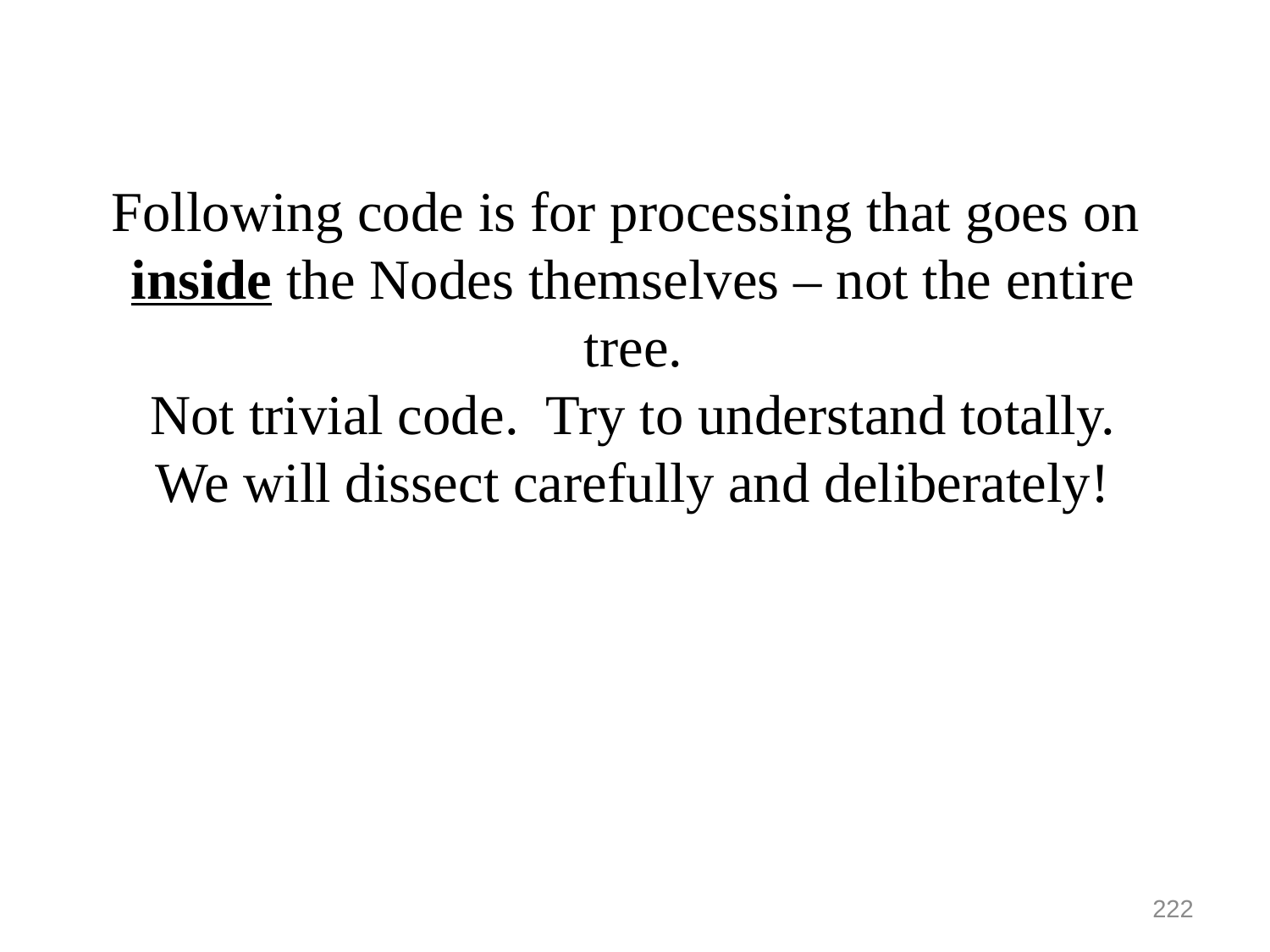

Following code is for processing that goes on  inside the Nodes themselves – not the entire tree.
Not trivial code.  Try to understand totally.
We will dissect carefully and deliberately!
222